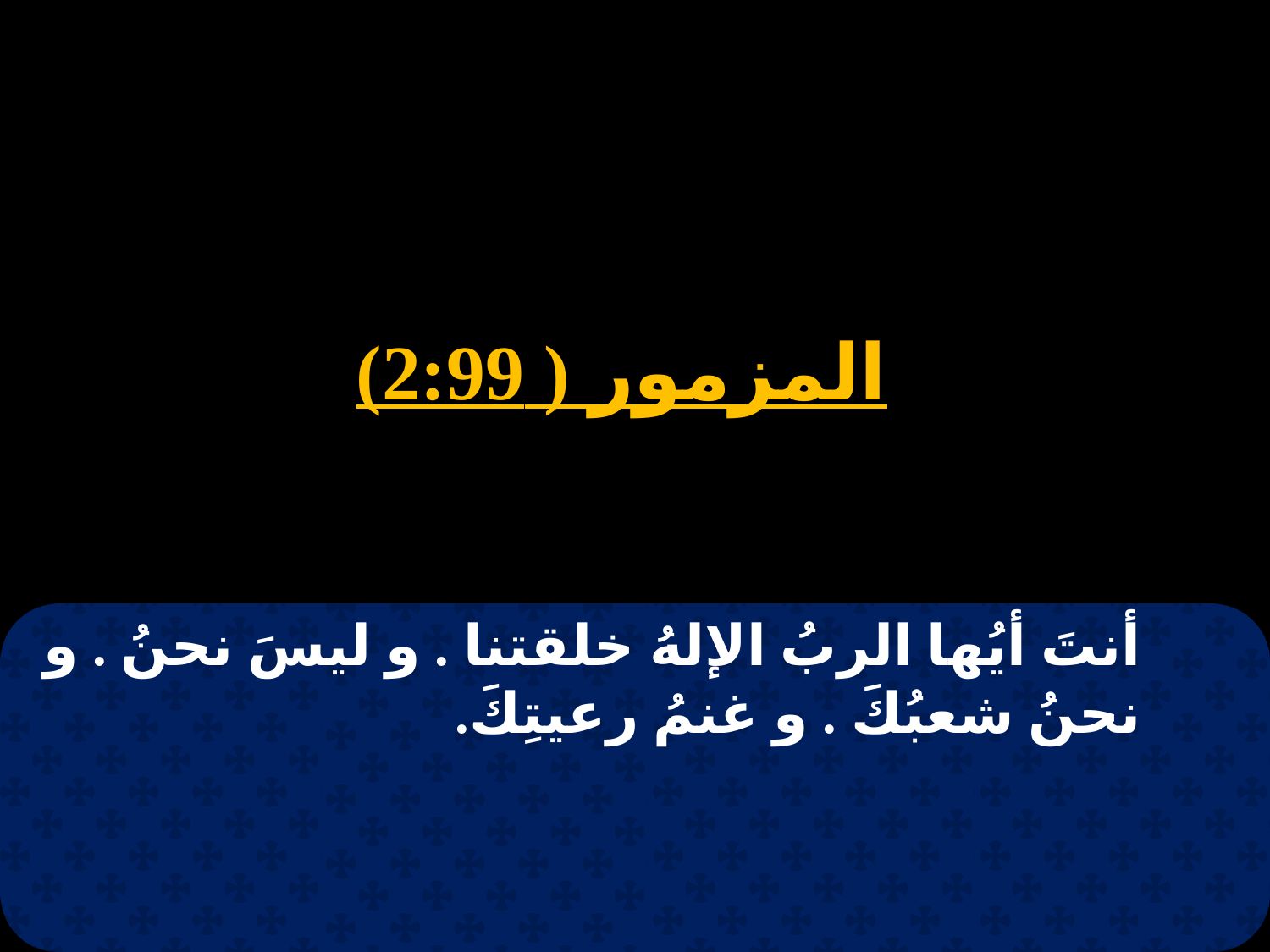

المزمور ( 2:99)
أنتَ أيُها الربُ الإلهُ خلقتنا . و ليسَ نحنُ . و نحنُ شعبُكَ . و غنمُ رعيتِكَ.